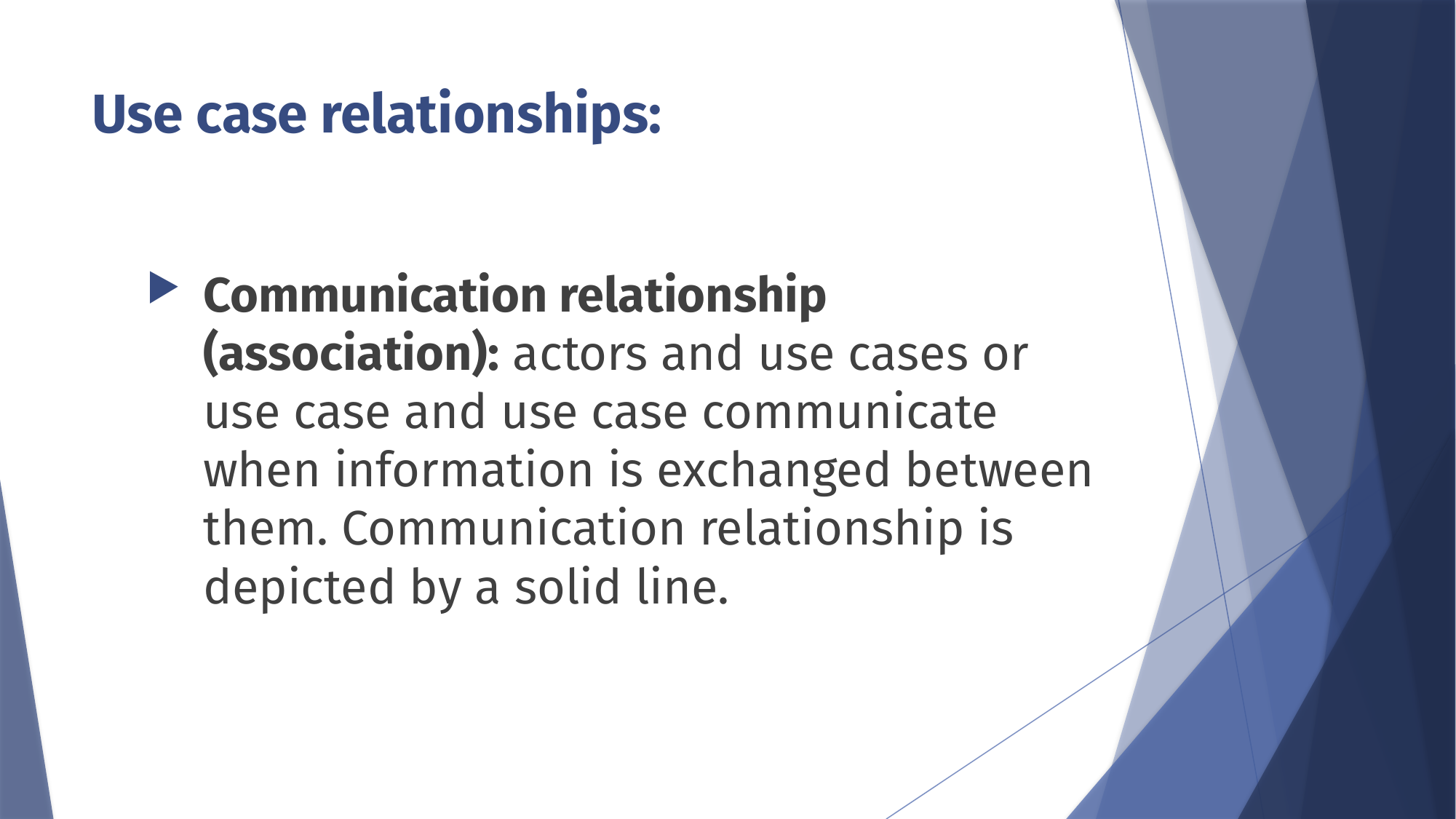

# Use case relationships:
Communication relationship (association): actors and use cases or use case and use case communicate when information is exchanged between them. Communication relationship is depicted by a solid line.